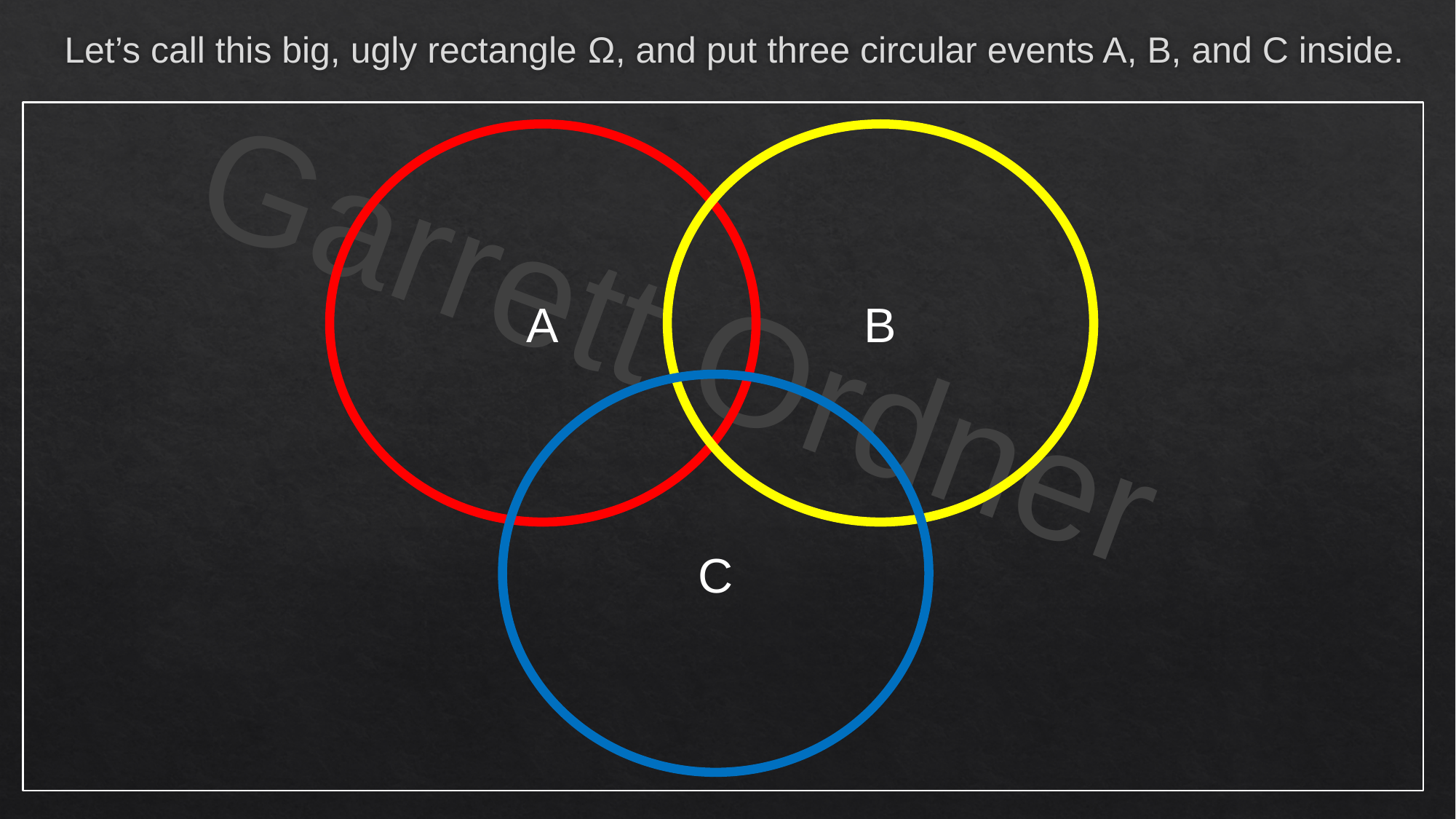

# Let’s call this big, ugly rectangle Ω, and put three circular events A, B, and C inside.

B
A
C